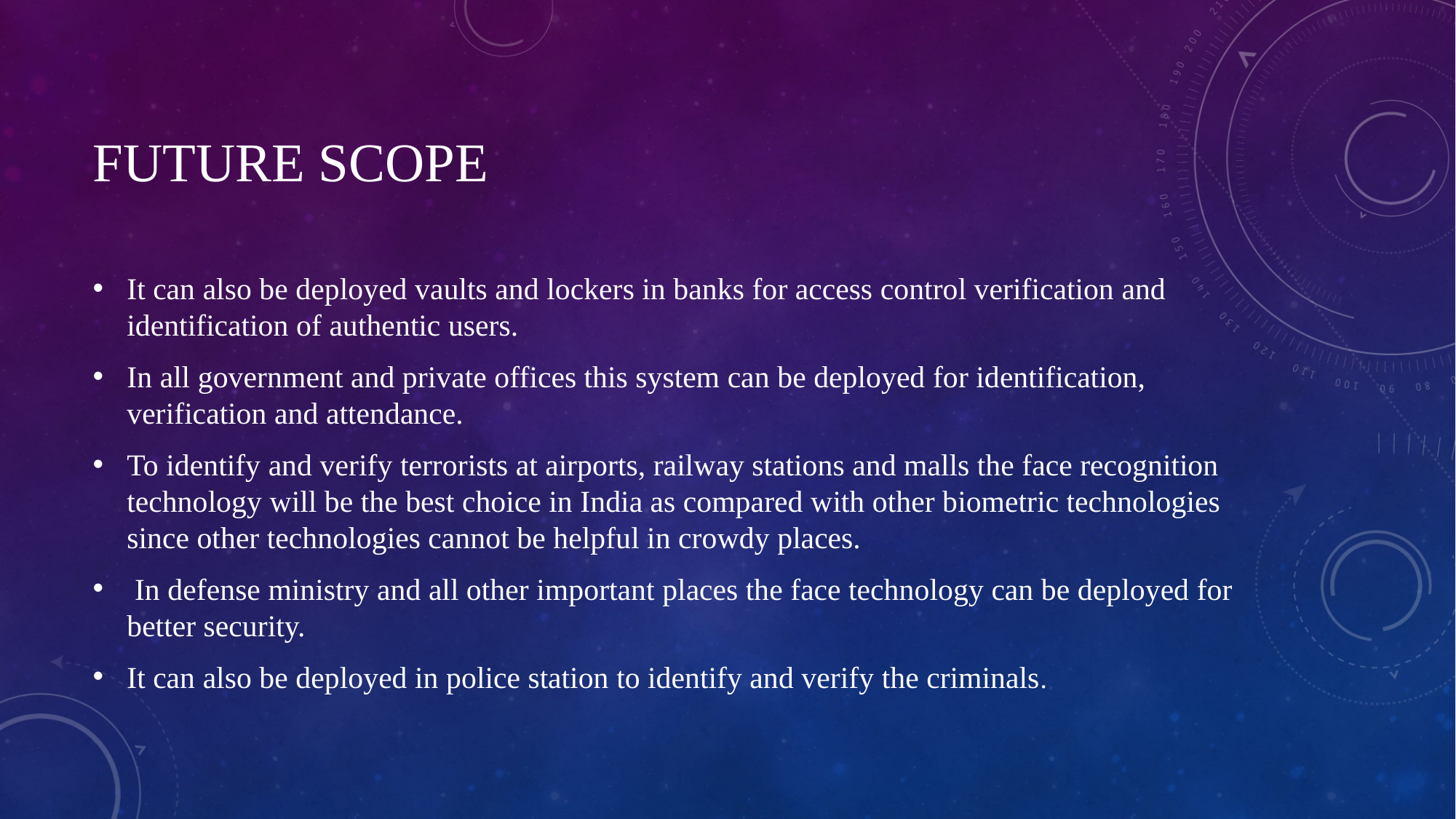

# Future Scope
It can also be deployed vaults and lockers in banks for access control verification and identification of authentic users.
In all government and private offices this system can be deployed for identification, verification and attendance.
To identify and verify terrorists at airports, railway stations and malls the face recognition technology will be the best choice in India as compared with other biometric technologies since other technologies cannot be helpful in crowdy places.
 In defense ministry and all other important places the face technology can be deployed for better security.
It can also be deployed in police station to identify and verify the criminals.